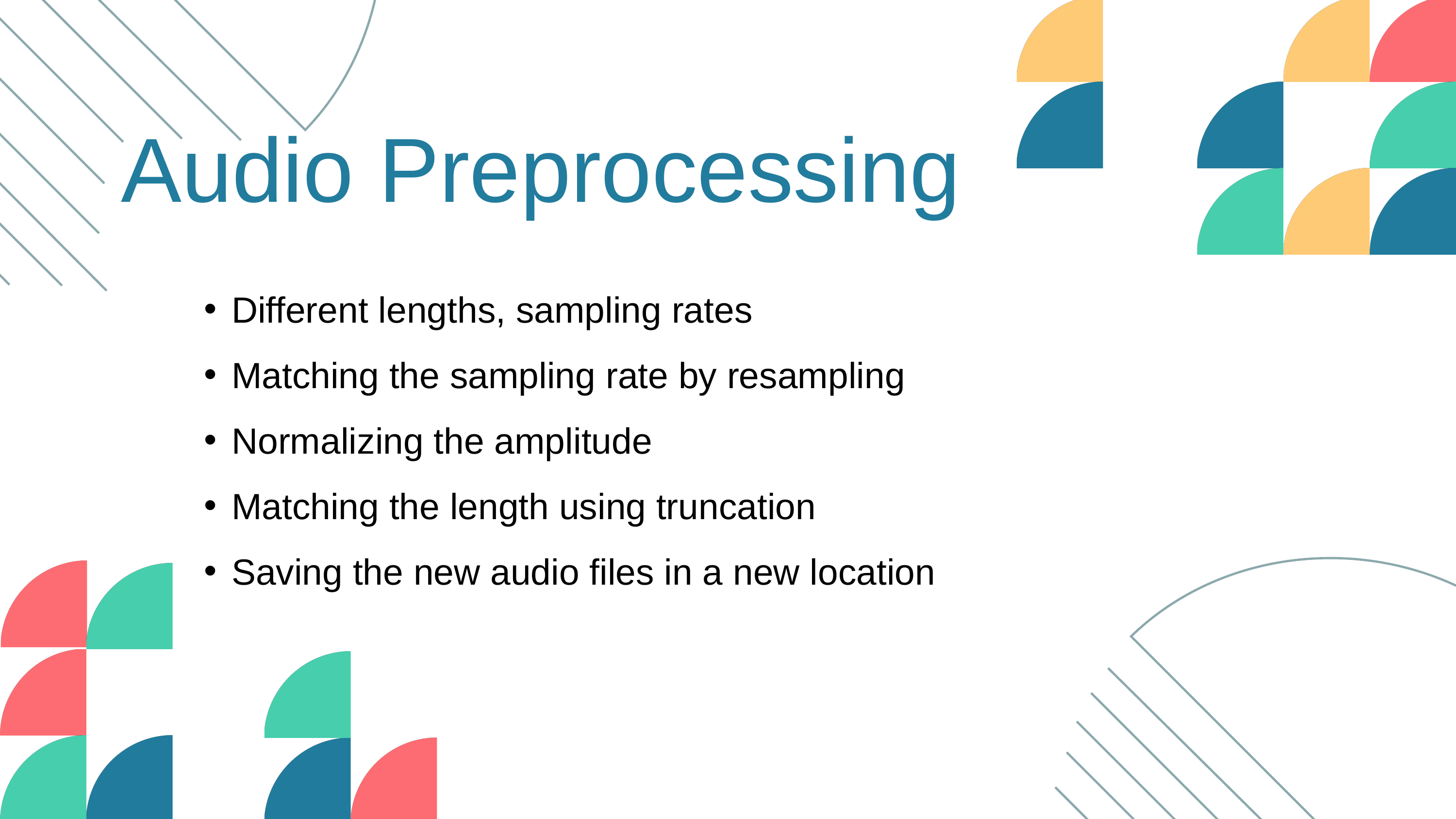

Audio Preprocessing

Different lengths, sampling rates
Matching the sampling rate by resampling
Normalizing the amplitude
Matching the length using truncation
Saving the new audio files in a new location